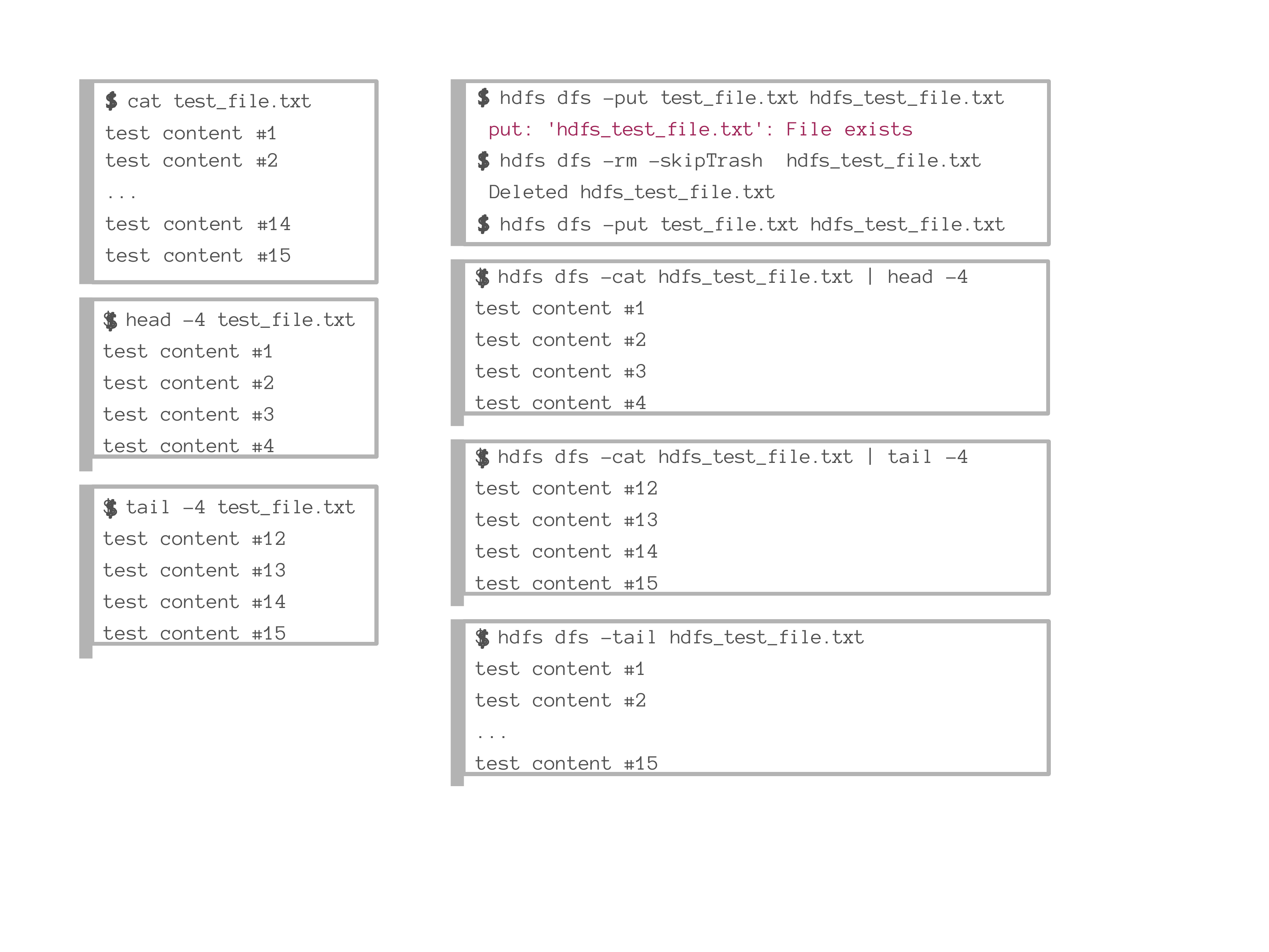

$ hdfs dfs -put test_file.txt hdfs_test_file.txt  put: 'hdfs_test_file.txt': File exists
$ hdfs dfs -rm -skipTrash	hdfs_test_file.txt  Deleted hdfs_test_file.txt

$ cat test_file.txt

| test test | content content | #1 #2 |
| --- | --- | --- |
| ... |  |  |
| test | content | #14 |
| test | content | #15 |

$ hdfs dfs -put test_file.txt hdfs_test_file.txt

$ hdfs dfs -cat hdfs_test_file.txt | head -4
test content #1
test content #2
test content #3
test content #4

$ head -4 test_file.txt
test content #1
test content #2
test content #3
test content #4

$ hdfs dfs -cat hdfs_test_file.txt | tail -4
test content #12
test content #13
test content #14
test content #15

$ tail -4 test_file.txt
test content #12
test content #13
test content #14
test content #15

$ hdfs dfs -tail hdfs_test_file.txt
test content #1
test content #2
...
test content #15